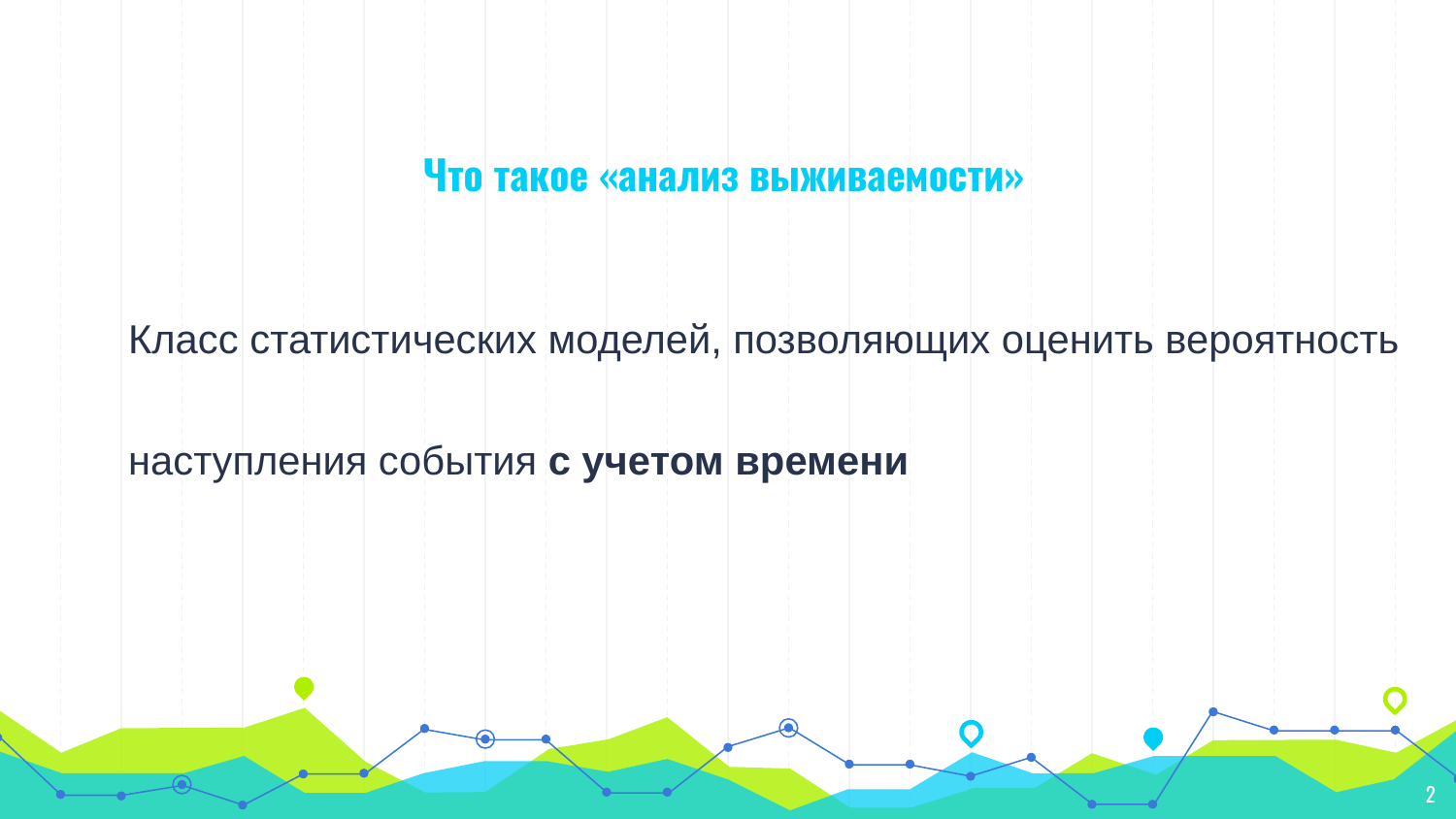

# Что такое «анализ выживаемости»
Класс статистических моделей, позволяющих оценить вероятность наступления события с учетом времени
2